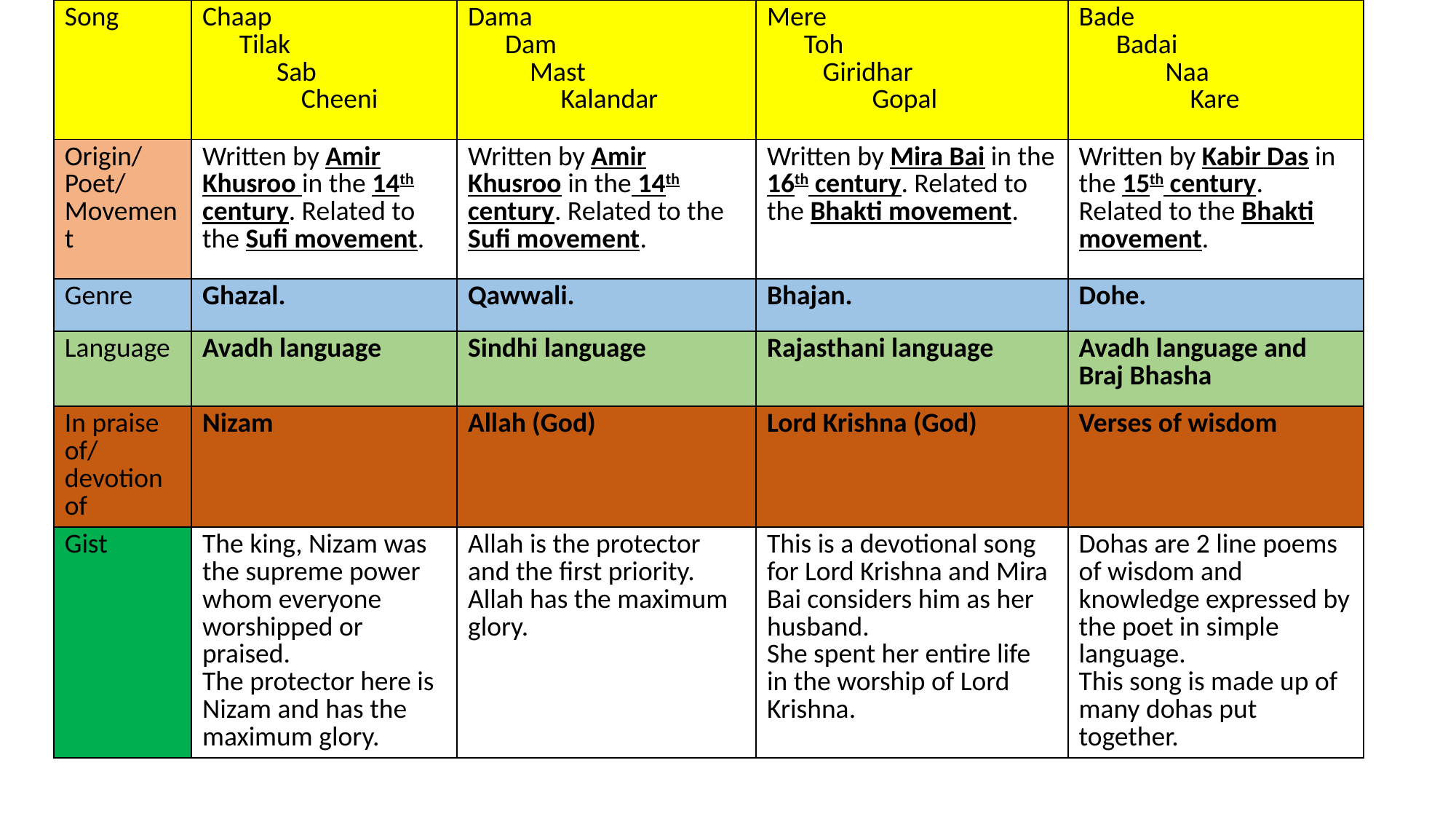

| Song | Chaap Tilak Sab Cheeni | Dama Dam Mast Kalandar | Mere Toh Giridhar Gopal | Bade Badai Naa Kare |
| --- | --- | --- | --- | --- |
| Origin/ Poet/ Movement | Written by Amir Khusroo in the 14th century. Related to the Sufi movement. | Written by Amir Khusroo in the 14th century. Related to the Sufi movement. | Written by Mira Bai in the 16th century. Related to the Bhakti movement. | Written by Kabir Das in the 15th century. Related to the Bhakti movement. |
| Genre | Ghazal. | Qawwali. | Bhajan. | Dohe. |
| Language | Avadh language | Sindhi language | Rajasthani language | Avadh language and Braj Bhasha |
| In praise of/ devotion of | Nizam | Allah (God) | Lord Krishna (God) | Verses of wisdom |
| Gist | The king, Nizam was the supreme power whom everyone worshipped or praised. The protector here is Nizam and has the maximum glory. | Allah is the protector and the first priority. Allah has the maximum glory. | This is a devotional song for Lord Krishna and Mira Bai considers him as her husband. She spent her entire life in the worship of Lord Krishna. | Dohas are 2 line poems of wisdom and knowledge expressed by the poet in simple language. This song is made up of many dohas put together. |